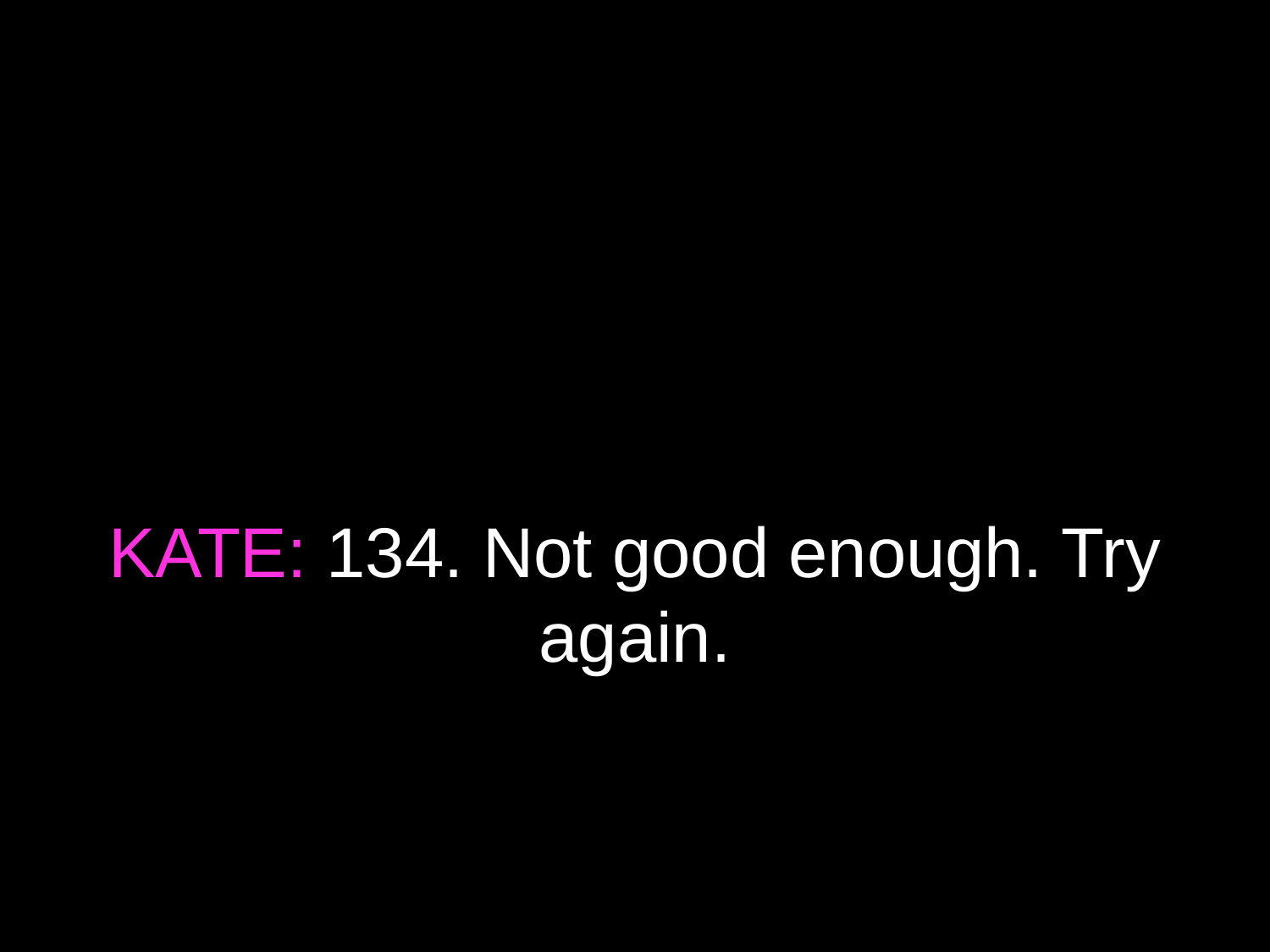

# KATE: 134. Not good enough. Try again.